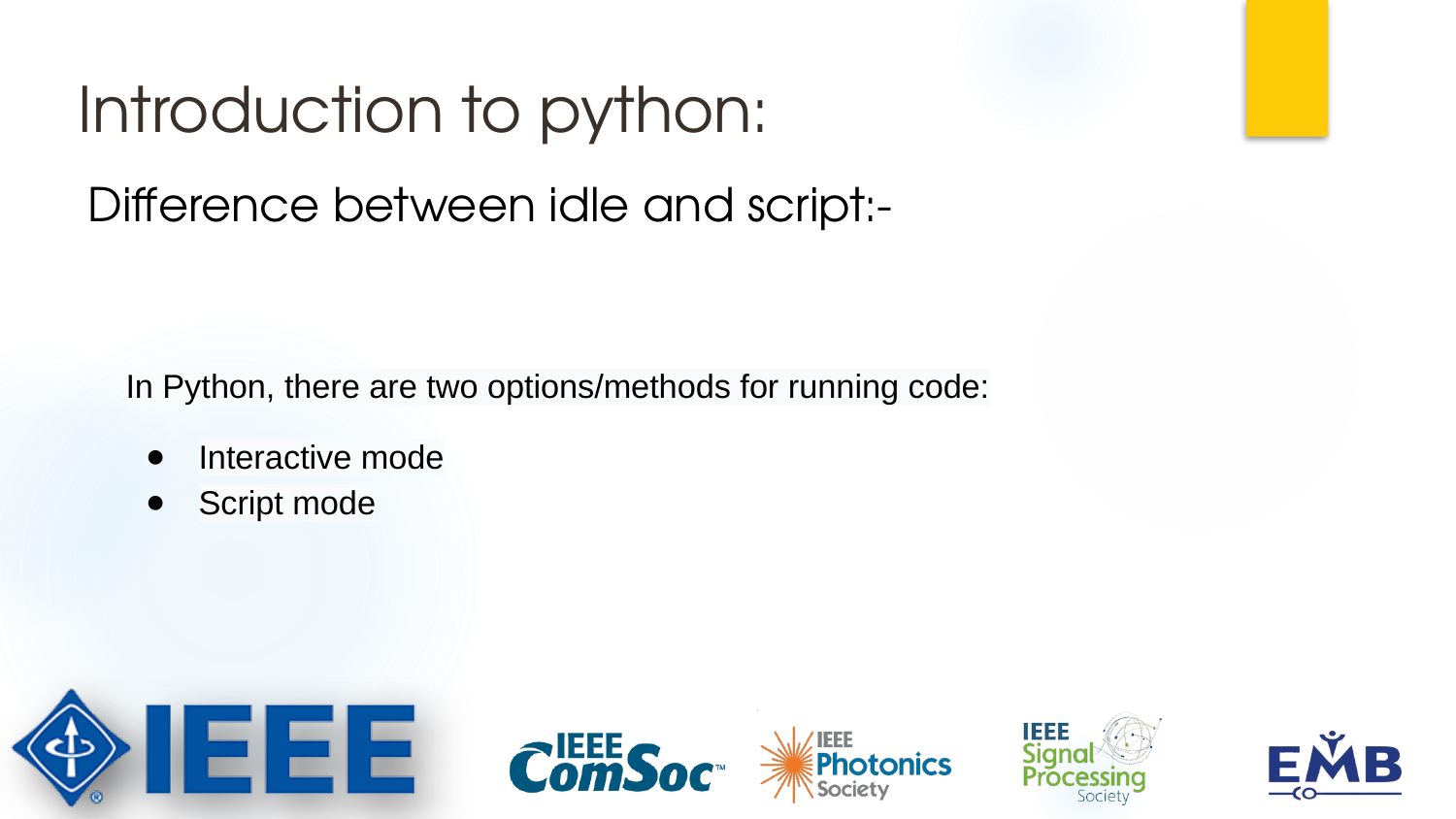

# Introduction to python:
Difference between idle and script:-

In Python, there are two options/methods for running code:
Interactive mode
Script mode